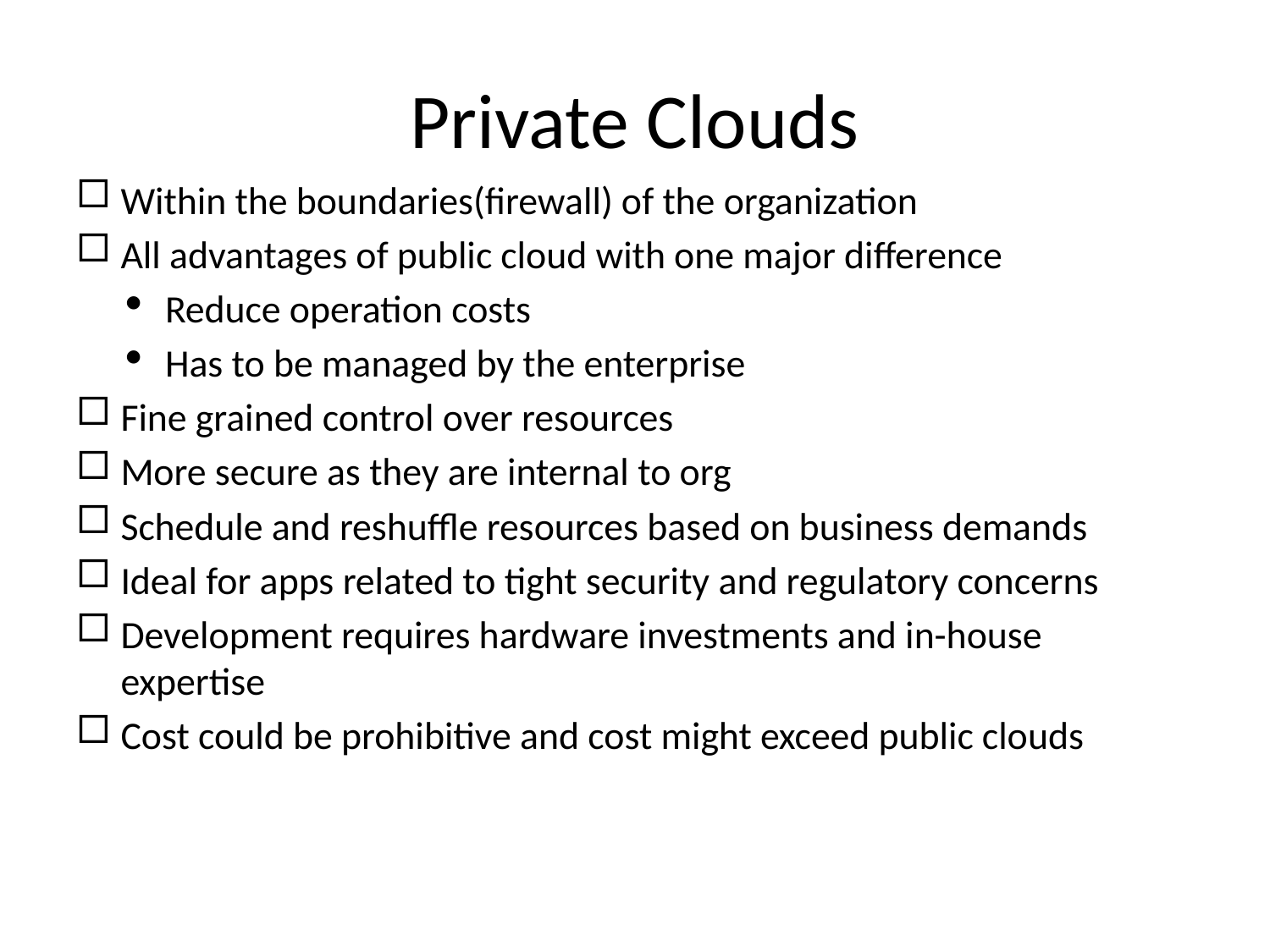

# Private Clouds
Within the boundaries(firewall) of the organization
All advantages of public cloud with one major difference
Reduce operation costs
Has to be managed by the enterprise
Fine grained control over resources
More secure as they are internal to org
Schedule and reshuffle resources based on business demands
Ideal for apps related to tight security and regulatory concerns
Development requires hardware investments and in-house expertise
Cost could be prohibitive and cost might exceed public clouds